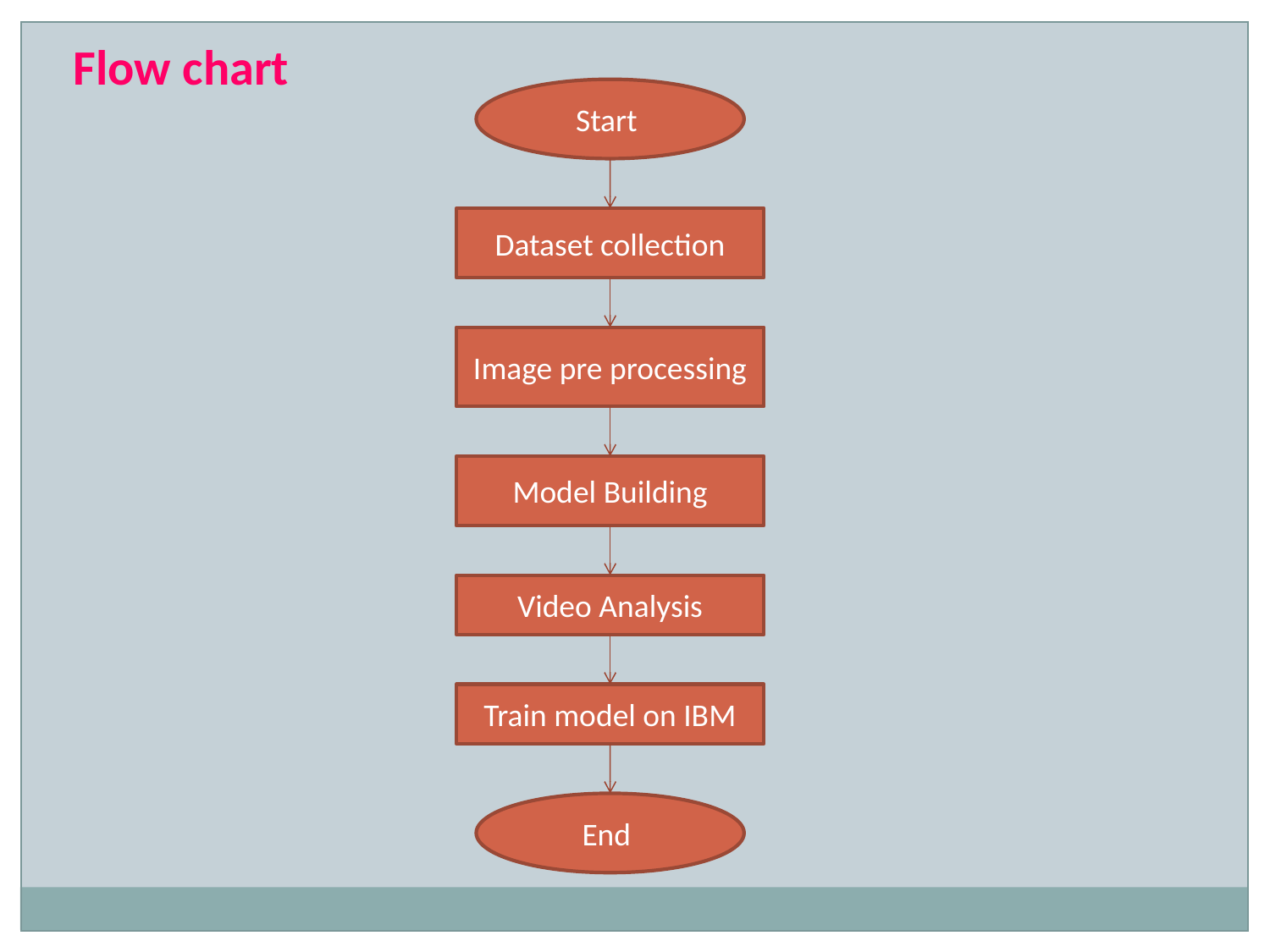

Flow chart
Start
Dataset collection
Image pre processing
Model Building
Video Analysis
Train model on IBM
End